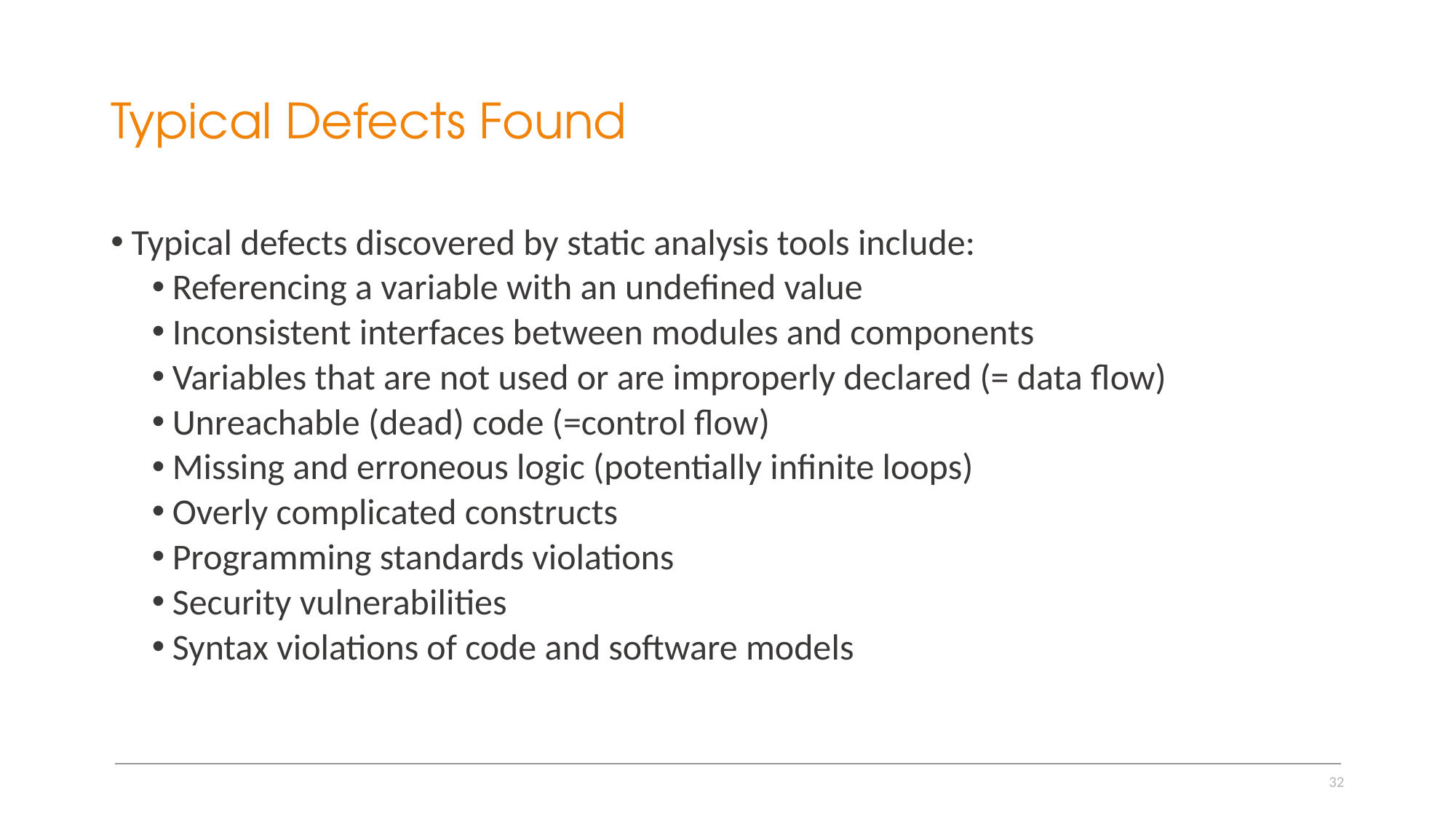

# Typical Defects Found
Typical defects discovered by static analysis tools include:
Referencing a variable with an undefined value
Inconsistent interfaces between modules and components
Variables that are not used or are improperly declared (= data flow)
Unreachable (dead) code (=control flow)
Missing and erroneous logic (potentially infinite loops)
Overly complicated constructs
Programming standards violations
Security vulnerabilities
Syntax violations of code and software models

32